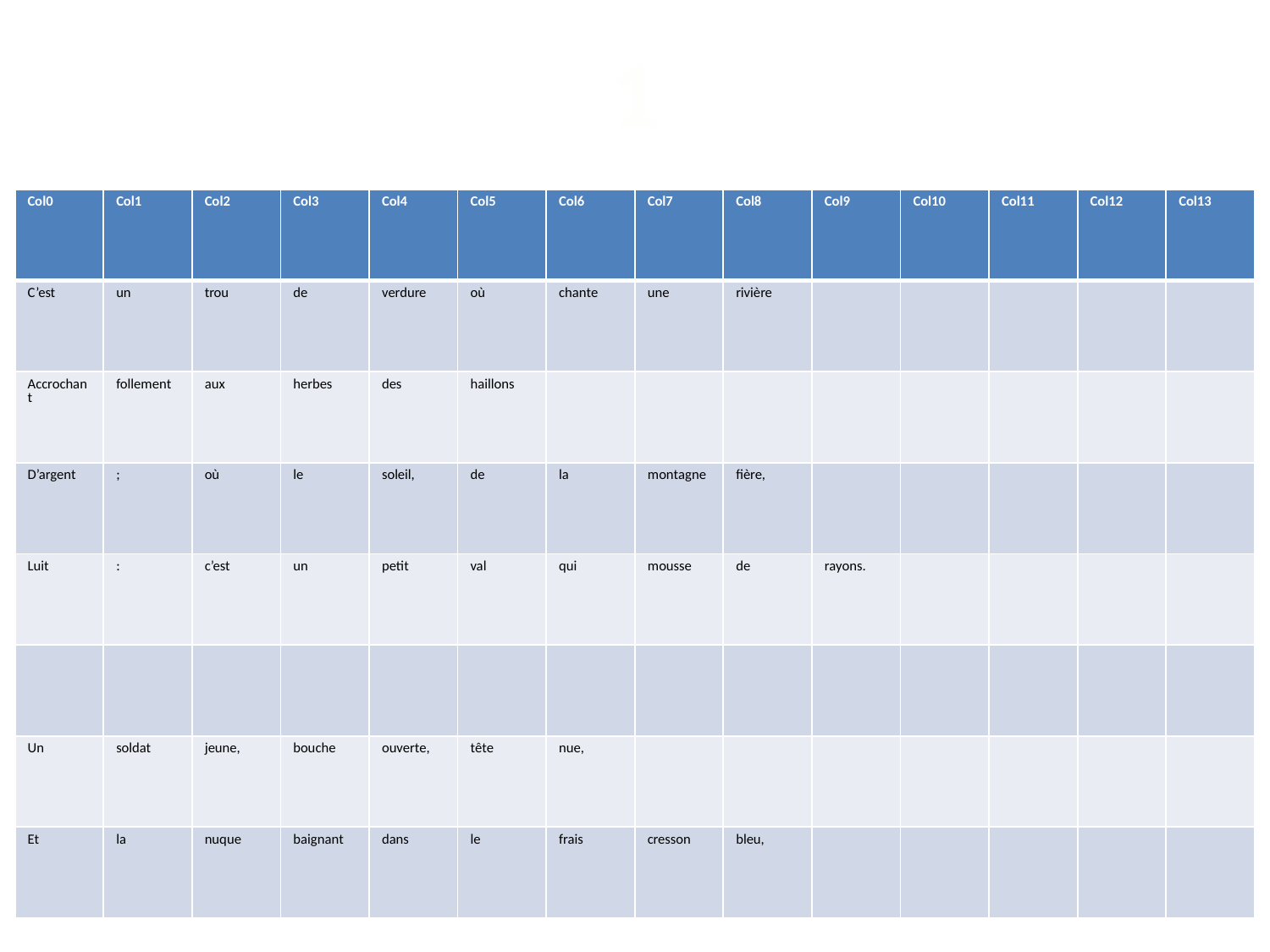

1
| Col0 | Col1 | Col2 | Col3 | Col4 | Col5 | Col6 | Col7 | Col8 | Col9 | Col10 | Col11 | Col12 | Col13 |
| --- | --- | --- | --- | --- | --- | --- | --- | --- | --- | --- | --- | --- | --- |
| C’est | un | trou | de | verdure | où | chante | une | rivière |  |  |  |  |  |
| Accrochant | follement | aux | herbes | des | haillons |  |  |  |  |  |  |  |  |
| D’argent | ; | où | le | soleil, | de | la | montagne | fière, |  |  |  |  |  |
| Luit | : | c’est | un | petit | val | qui | mousse | de | rayons. |  |  |  |  |
|  |  |  |  |  |  |  |  |  |  |  |  |  |  |
| Un | soldat | jeune, | bouche | ouverte, | tête | nue, |  |  |  |  |  |  |  |
| Et | la | nuque | baignant | dans | le | frais | cresson | bleu, |  |  |  |  |  |